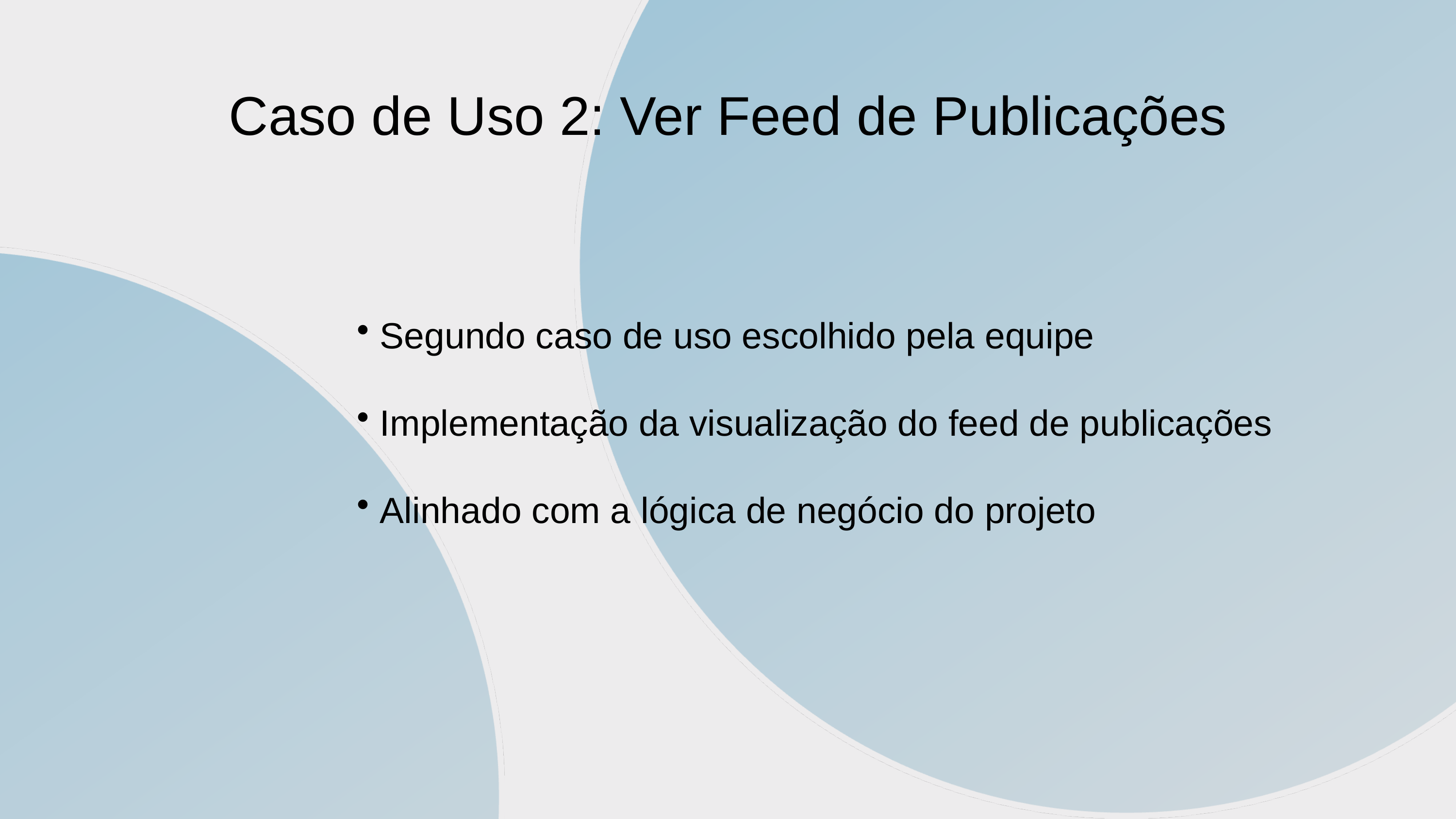

Caso de Uso 2: Ver Feed de Publicações

 Segundo caso de uso escolhido pela equipe
 Implementação da visualização do feed de publicações
 Alinhado com a lógica de negócio do projeto